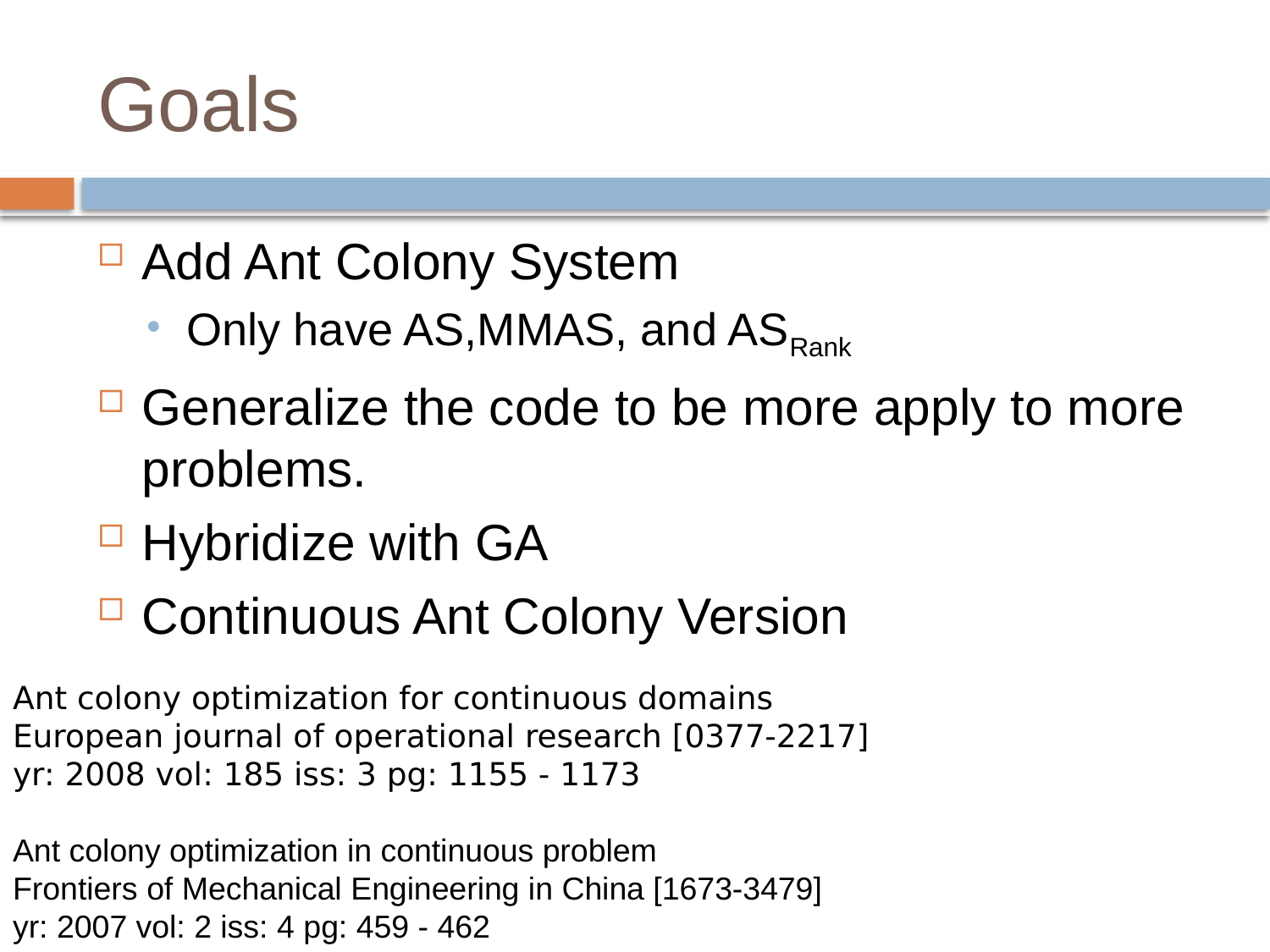

# Goals
Add Ant Colony System
Only have AS,MMAS, and ASRank
Generalize the code to be more apply to more problems.
Hybridize with GA
Continuous Ant Colony Version
Ant colony optimization for continuous domains
European journal of operational research [0377-2217] yr: 2008 vol: 185 iss: 3 pg: 1155 - 1173

Ant colony optimization in continuous problem
Frontiers of Mechanical Engineering in China [1673-3479]
yr: 2007 vol: 2 iss: 4 pg: 459 - 462